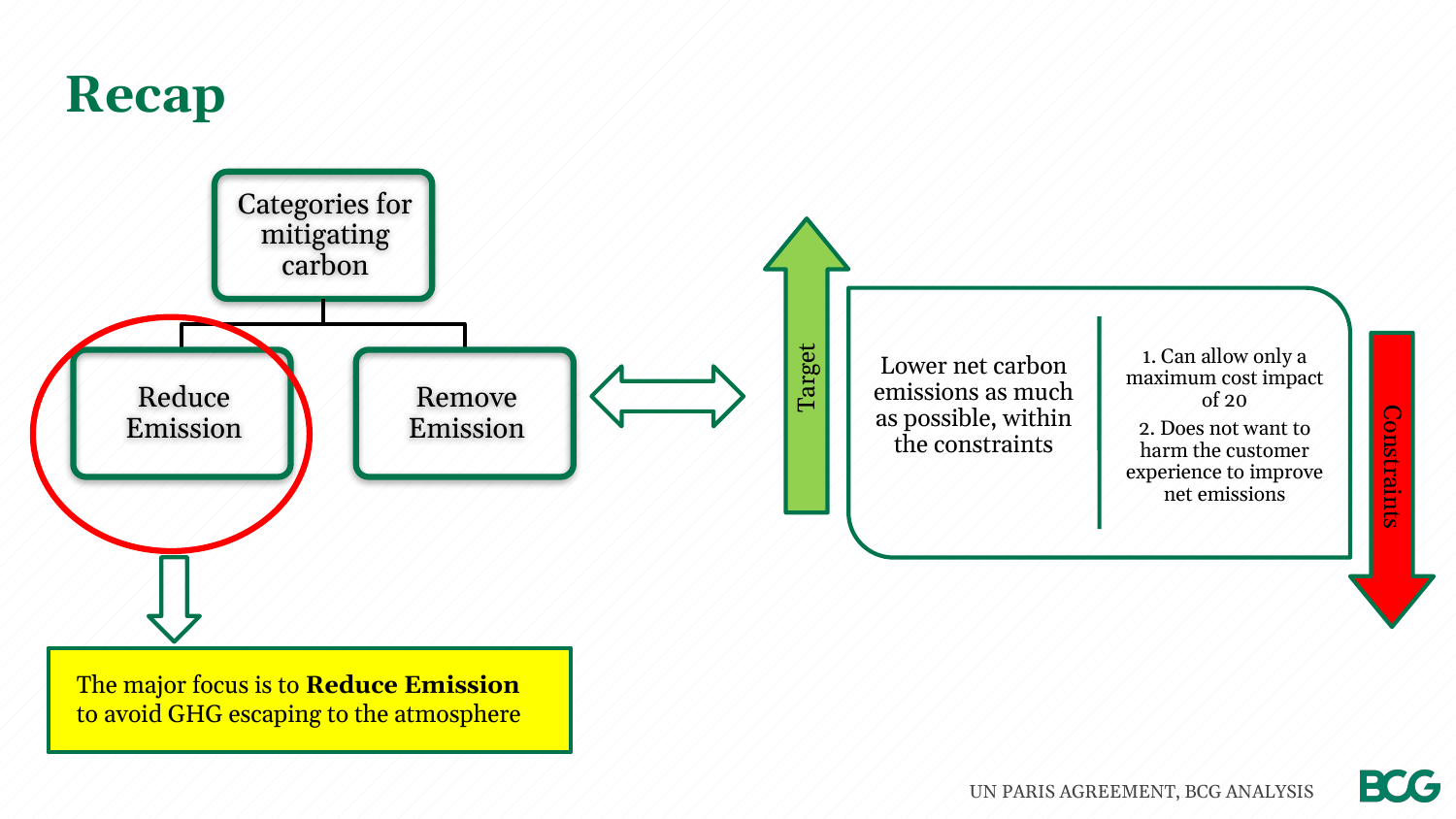

Recap
Categories for mitigating carbon
Reduce Emission
Remove Emission

The major focus is to Reduce Emission to avoid GHG escaping to the atmosphere

Lower net carbon emissions as much as possible, within the constraints

1. Can allow only a maximum cost impact of 20
2. Does not want to harm the customer experience to improve net emissions
Target
Constraints

UN PARIS AGREEMENT, BCG ANALYSIS